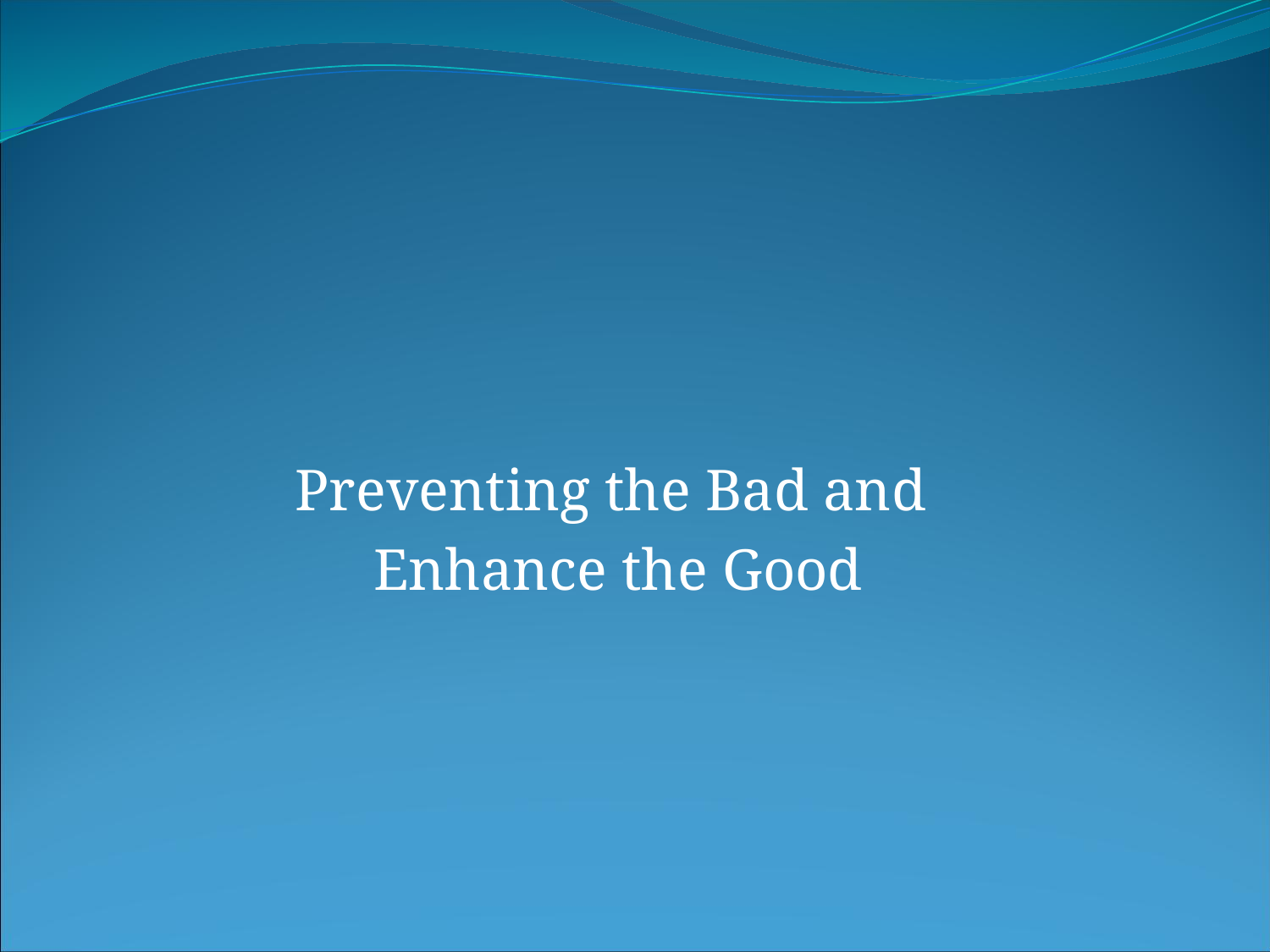

Preventing the Bad and
Enhance the Good